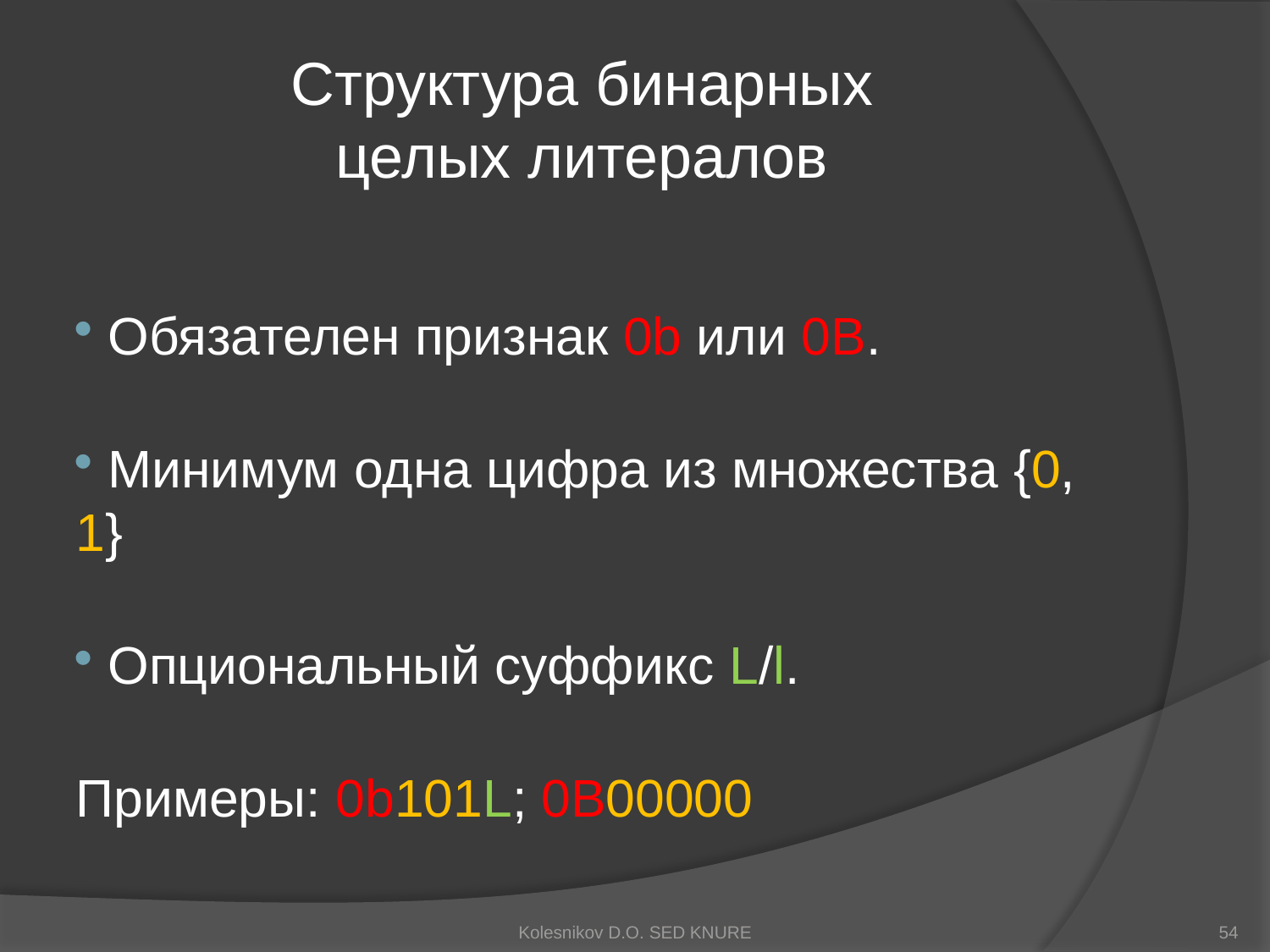

# Структура бинарных целых литералов

 Обязателен признак 0b или 0B.

 Минимум одна цифра из множества {0, 1}

 Опциональный суффикс L/l.

Примеры: 0b101L; 0B00000
Kolesnikov D.O. SED KNURE
54